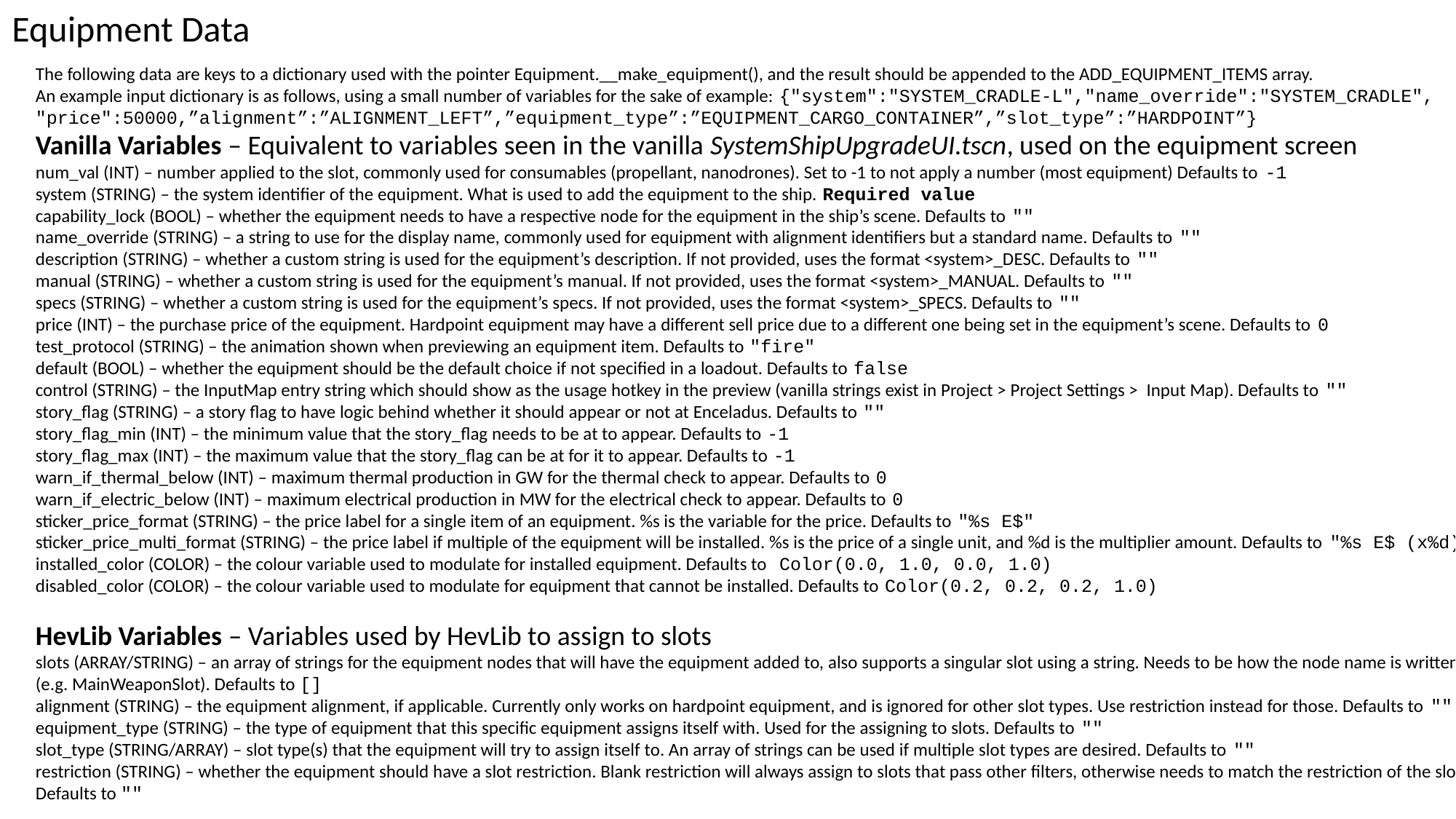

Equipment Data
The following data are keys to a dictionary used with the pointer Equipment.__make_equipment(), and the result should be appended to the ADD_EQUIPMENT_ITEMS array.
An example input dictionary is as follows, using a small number of variables for the sake of example: {"system":"SYSTEM_CRADLE-L","name_override":"SYSTEM_CRADLE",
"price":50000,”alignment”:”ALIGNMENT_LEFT”,”equipment_type”:”EQUIPMENT_CARGO_CONTAINER”,”slot_type”:”HARDPOINT”}
Vanilla Variables – Equivalent to variables seen in the vanilla SystemShipUpgradeUI.tscn, used on the equipment screen
num_val (INT) – number applied to the slot, commonly used for consumables (propellant, nanodrones). Set to -1 to not apply a number (most equipment) Defaults to -1
system (STRING) – the system identifier of the equipment. What is used to add the equipment to the ship. Required value
capability_lock (BOOL) – whether the equipment needs to have a respective node for the equipment in the ship’s scene. Defaults to ""
name_override (STRING) – a string to use for the display name, commonly used for equipment with alignment identifiers but a standard name. Defaults to ""
description (STRING) – whether a custom string is used for the equipment’s description. If not provided, uses the format <system>_DESC. Defaults to ""
manual (STRING) – whether a custom string is used for the equipment’s manual. If not provided, uses the format <system>_MANUAL. Defaults to ""
specs (STRING) – whether a custom string is used for the equipment’s specs. If not provided, uses the format <system>_SPECS. Defaults to ""
price (INT) – the purchase price of the equipment. Hardpoint equipment may have a different sell price due to a different one being set in the equipment’s scene. Defaults to 0
test_protocol (STRING) – the animation shown when previewing an equipment item. Defaults to "fire"
default (BOOL) – whether the equipment should be the default choice if not specified in a loadout. Defaults to false
control (STRING) – the InputMap entry string which should show as the usage hotkey in the preview (vanilla strings exist in Project > Project Settings >  Input Map). Defaults to ""
story_flag (STRING) – a story flag to have logic behind whether it should appear or not at Enceladus. Defaults to ""
story_flag_min (INT) – the minimum value that the story_flag needs to be at to appear. Defaults to -1
story_flag_max (INT) – the maximum value that the story_flag can be at for it to appear. Defaults to -1
warn_if_thermal_below (INT) – maximum thermal production in GW for the thermal check to appear. Defaults to 0
warn_if_electric_below (INT) – maximum electrical production in MW for the electrical check to appear. Defaults to 0
sticker_price_format (STRING) – the price label for a single item of an equipment. %s is the variable for the price. Defaults to "%s E$"
sticker_price_multi_format (STRING) – the price label if multiple of the equipment will be installed. %s is the price of a single unit, and %d is the multiplier amount. Defaults to "%s E$ (x%d)"
installed_color (COLOR) – the colour variable used to modulate for installed equipment. Defaults to Color(0.0, 1.0, 0.0, 1.0)
disabled_color (COLOR) – the colour variable used to modulate for equipment that cannot be installed. Defaults to Color(0.2, 0.2, 0.2, 1.0)

HevLib Variables – Variables used by HevLib to assign to slots
slots (ARRAY/STRING) – an array of strings for the equipment nodes that will have the equipment added to, also supports a singular slot using a string. Needs to be how the node name is written
(e.g. MainWeaponSlot). Defaults to []
alignment (STRING) – the equipment alignment, if applicable. Currently only works on hardpoint equipment, and is ignored for other slot types. Use restriction instead for those. Defaults to ""
equipment_type (STRING) – the type of equipment that this specific equipment assigns itself with. Used for the assigning to slots. Defaults to ""
slot_type (STRING/ARRAY) – slot type(s) that the equipment will try to assign itself to. An array of strings can be used if multiple slot types are desired. Defaults to ""
restriction (STRING) – whether the equipment should have a slot restriction. Blank restriction will always assign to slots that pass other filters, otherwise needs to match the restriction of the slot
Defaults to ""